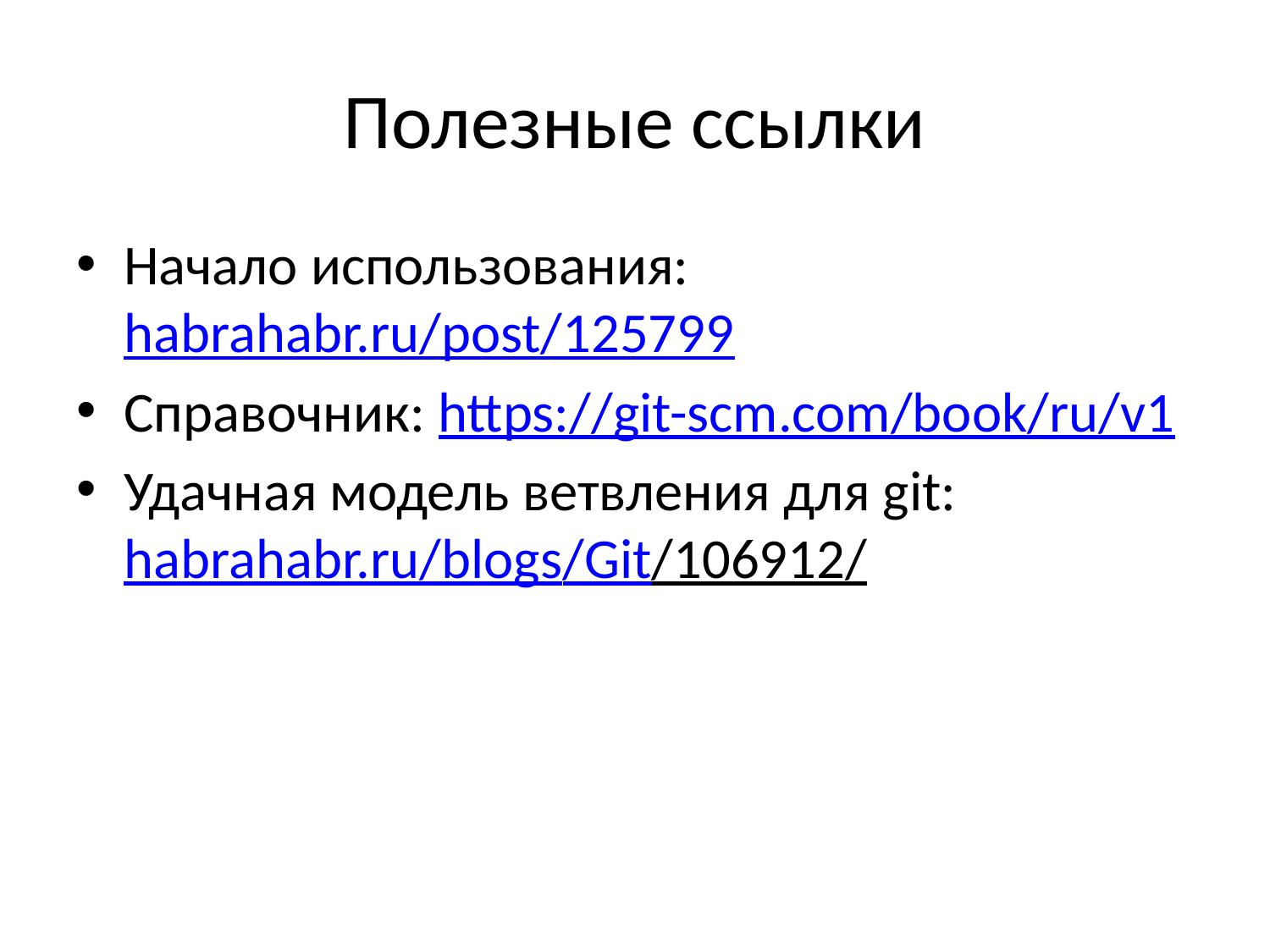

# Полезные ссылки
Начало использования: habrahabr.ru/post/125799
Справочник: https://git-scm.com/book/ru/v1
Удачная модель ветвления для git: habrahabr.ru/blogs/Git/106912/